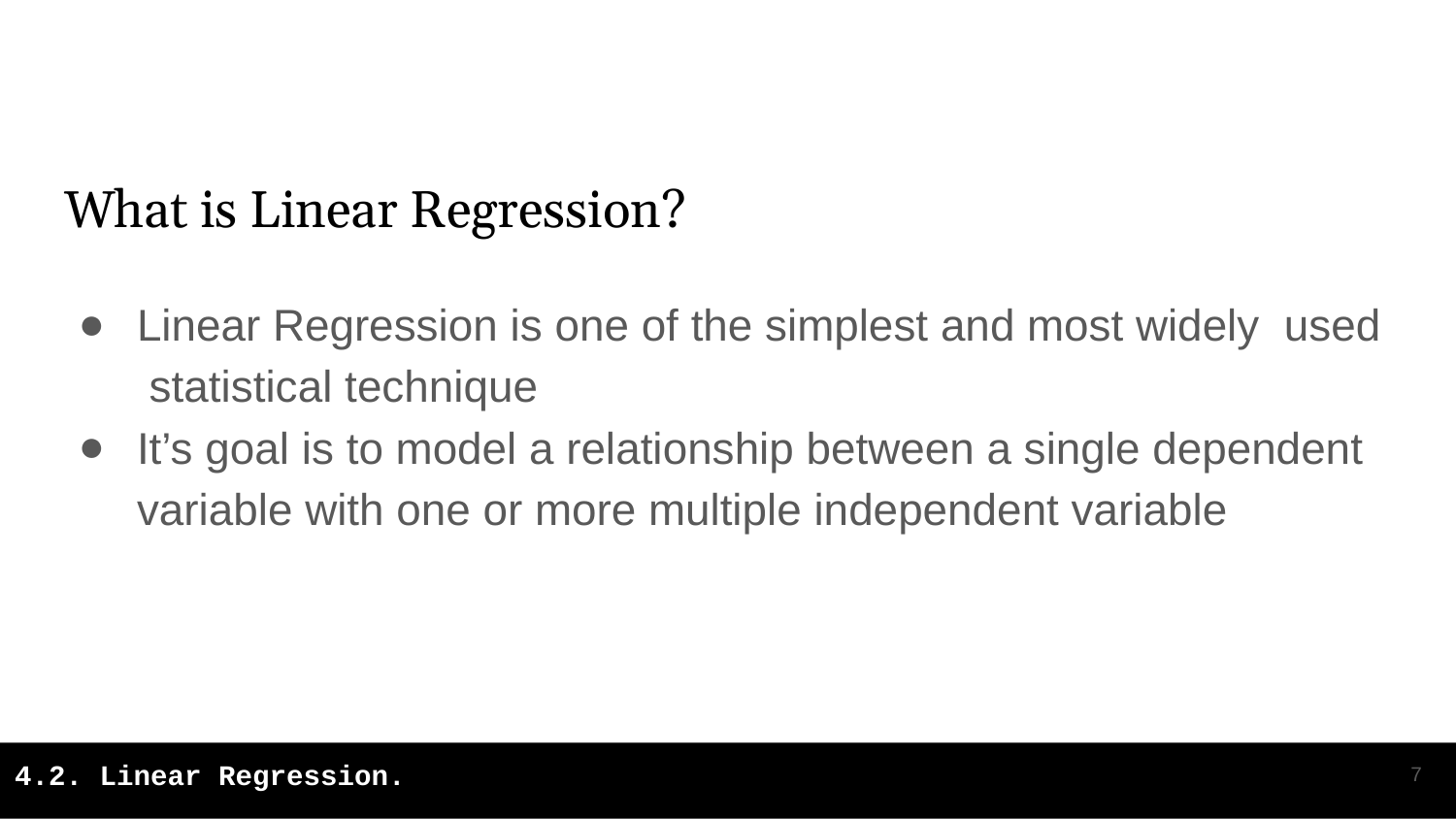

# What is Linear Regression?
Linear Regression is one of the simplest and most widely  used  statistical technique
It’s goal is to model a relationship between a single dependent variable with one or more multiple independent variable
7
4.2. Linear Regression.